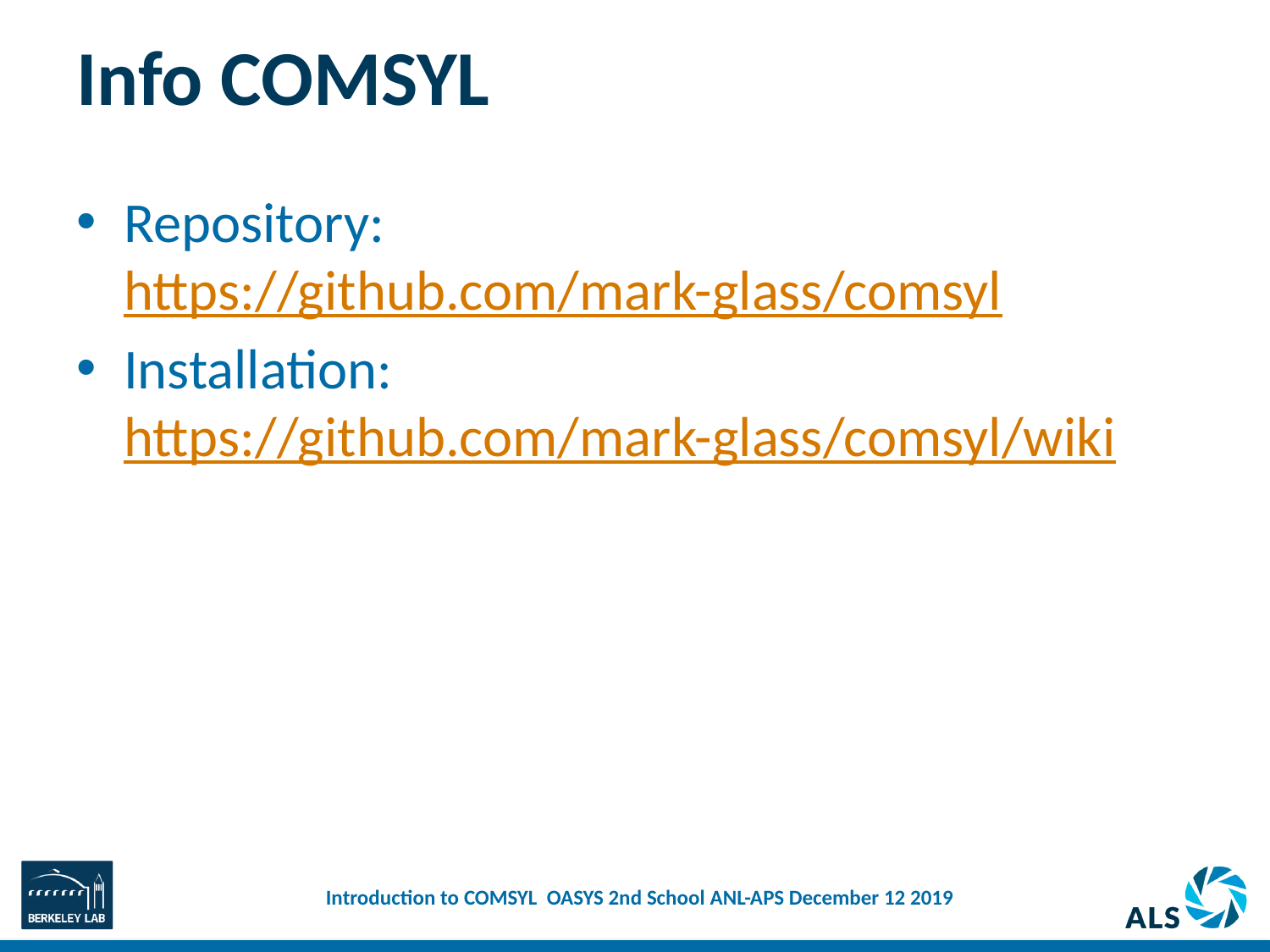

# Info COMSYL
Repository:
https://github.com/mark-glass/comsyl
Installation:
https://github.com/mark-glass/comsyl/wiki